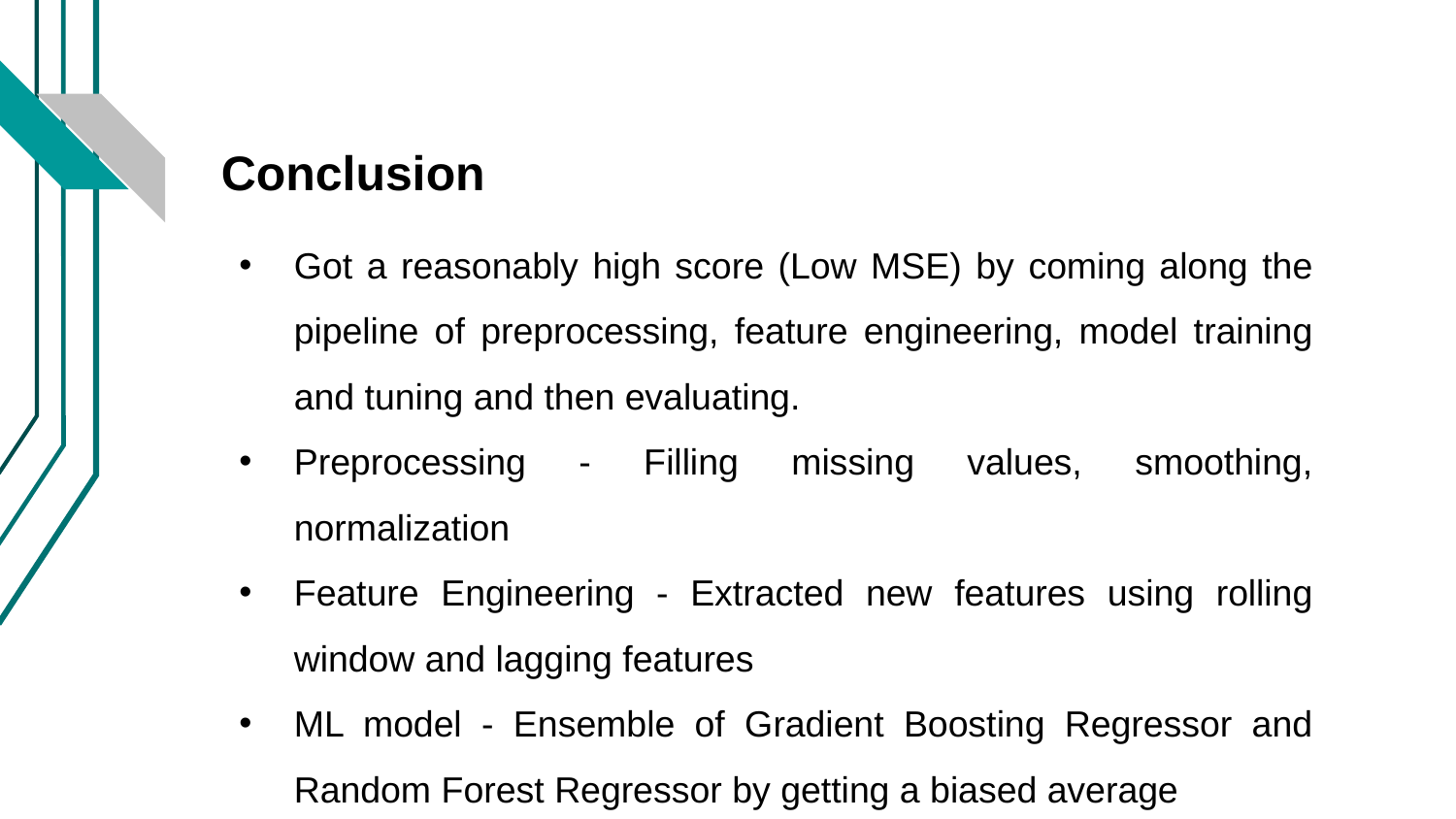

# Conclusion
Got a reasonably high score (Low MSE) by coming along the pipeline of preprocessing, feature engineering, model training and tuning and then evaluating.
Preprocessing - Filling missing values, smoothing, normalization
Feature Engineering - Extracted new features using rolling window and lagging features
ML model - Ensemble of Gradient Boosting Regressor and Random Forest Regressor by getting a biased average